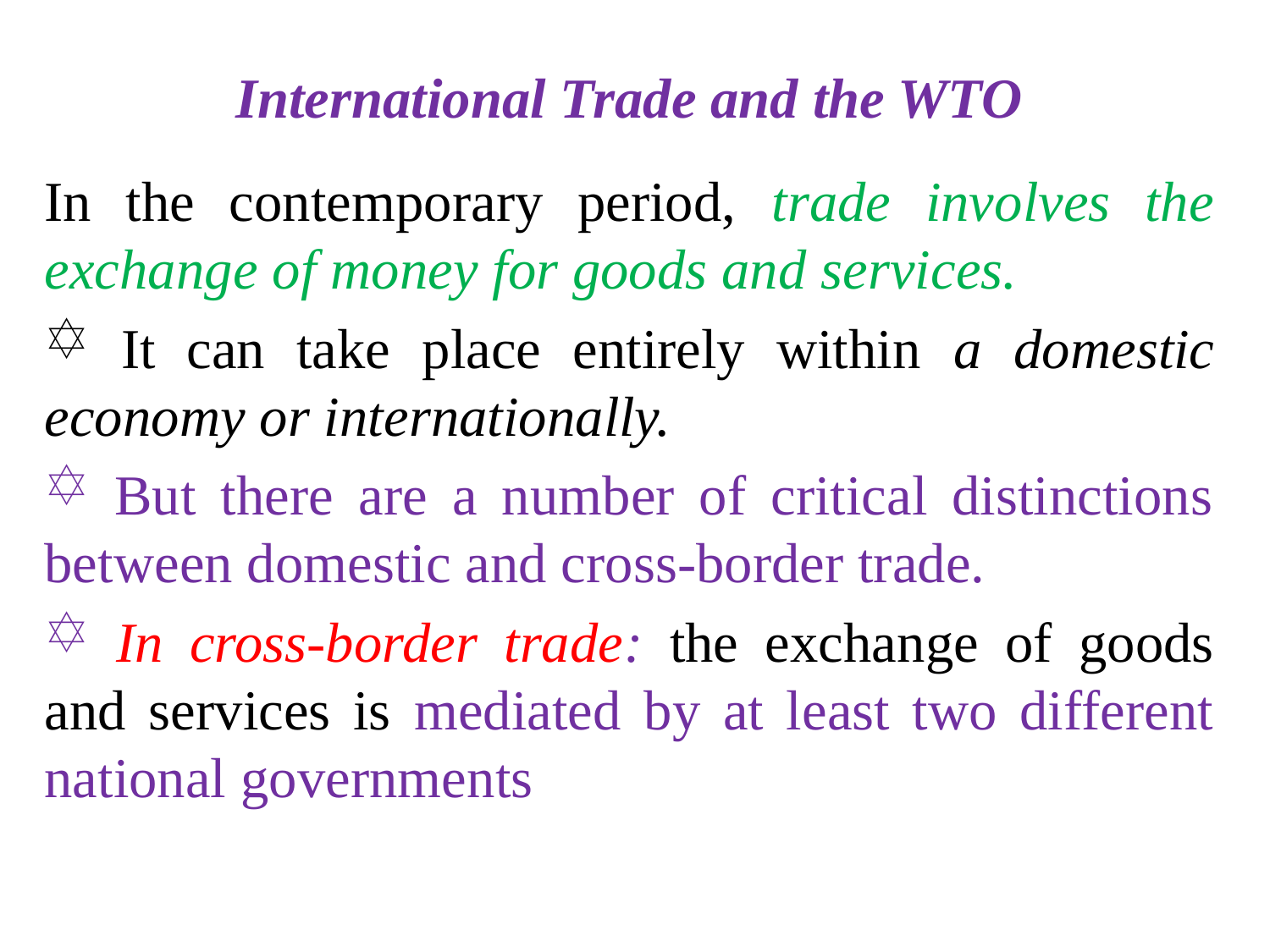

# International Trade and the WTO
In the contemporary period, trade involves the exchange of money for goods and services.
 It can take place entirely within a domestic economy or internationally.
 But there are a number of critical distinctions between domestic and cross-border trade.
 In cross-border trade: the exchange of goods and services is mediated by at least two different national governments